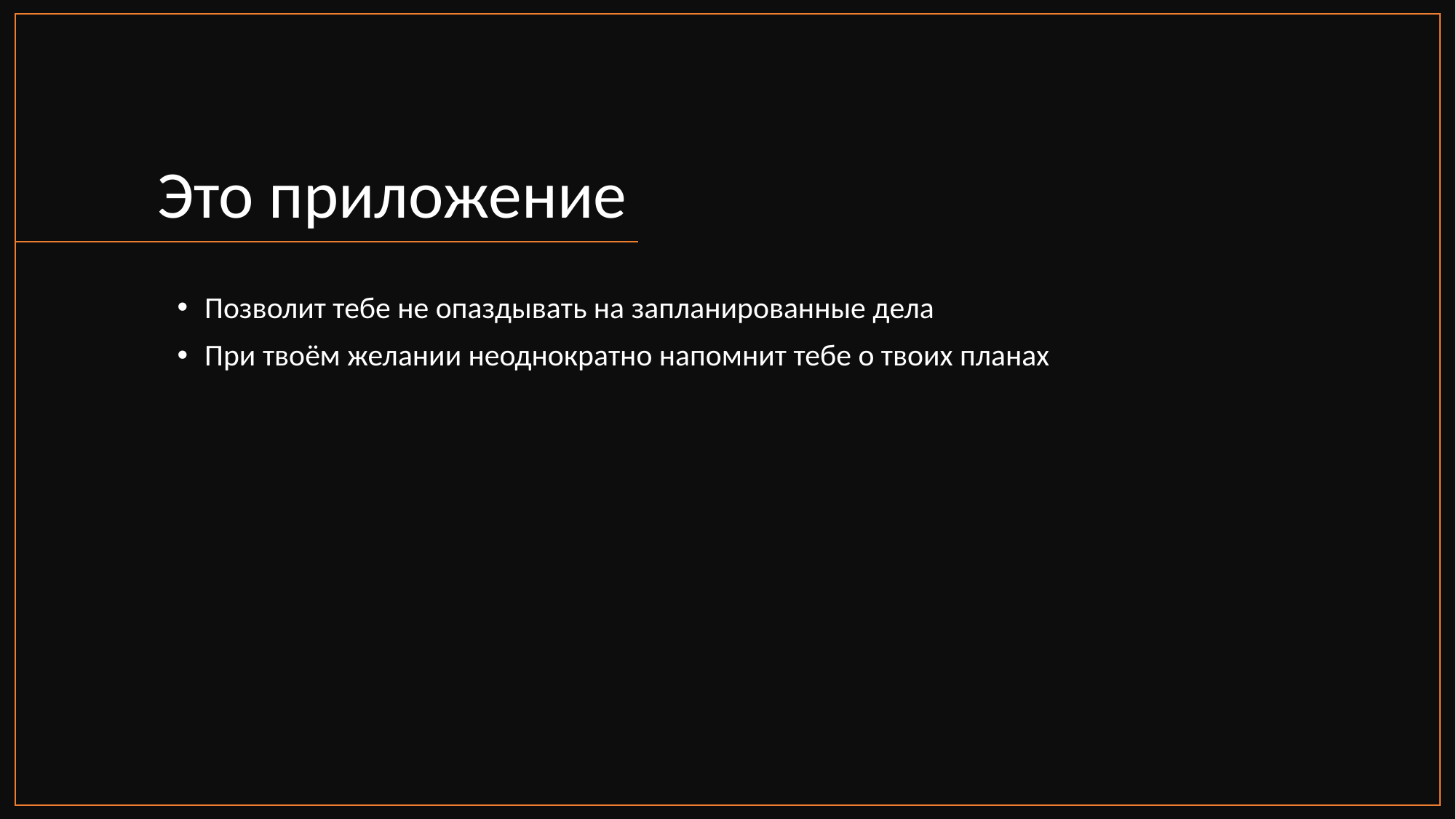

# Это приложение
Позволит тебе не опаздывать на запланированные дела
При твоём желании неоднократно напомнит тебе о твоих планах